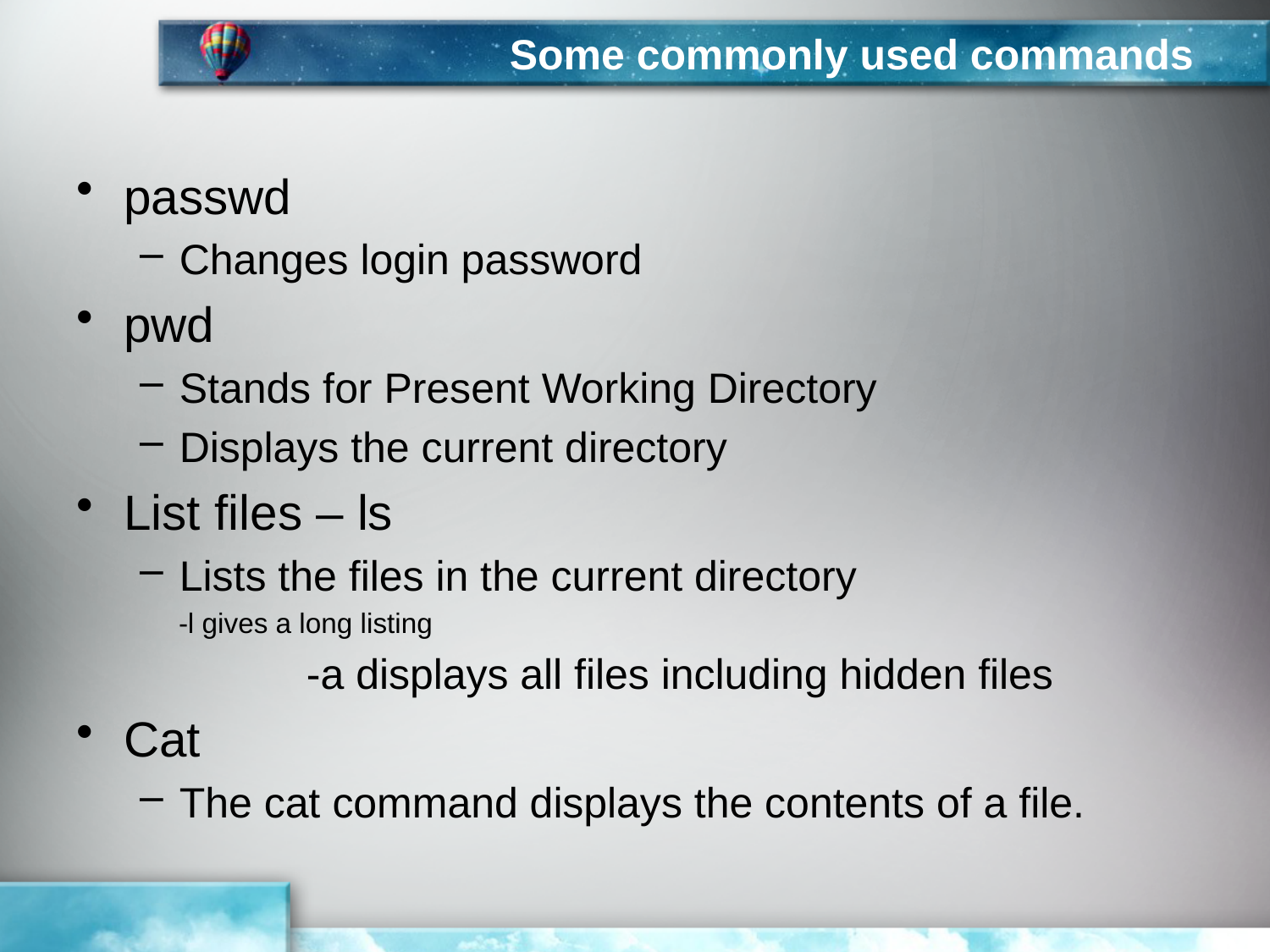

# Some commonly used commands
passwd
Changes login password
pwd
Stands for Present Working Directory
Displays the current directory
List files – ls
Lists the files in the current directory
  	       -l gives a long listing
		-a displays all files including hidden files
Cat
The cat command displays the contents of a file.